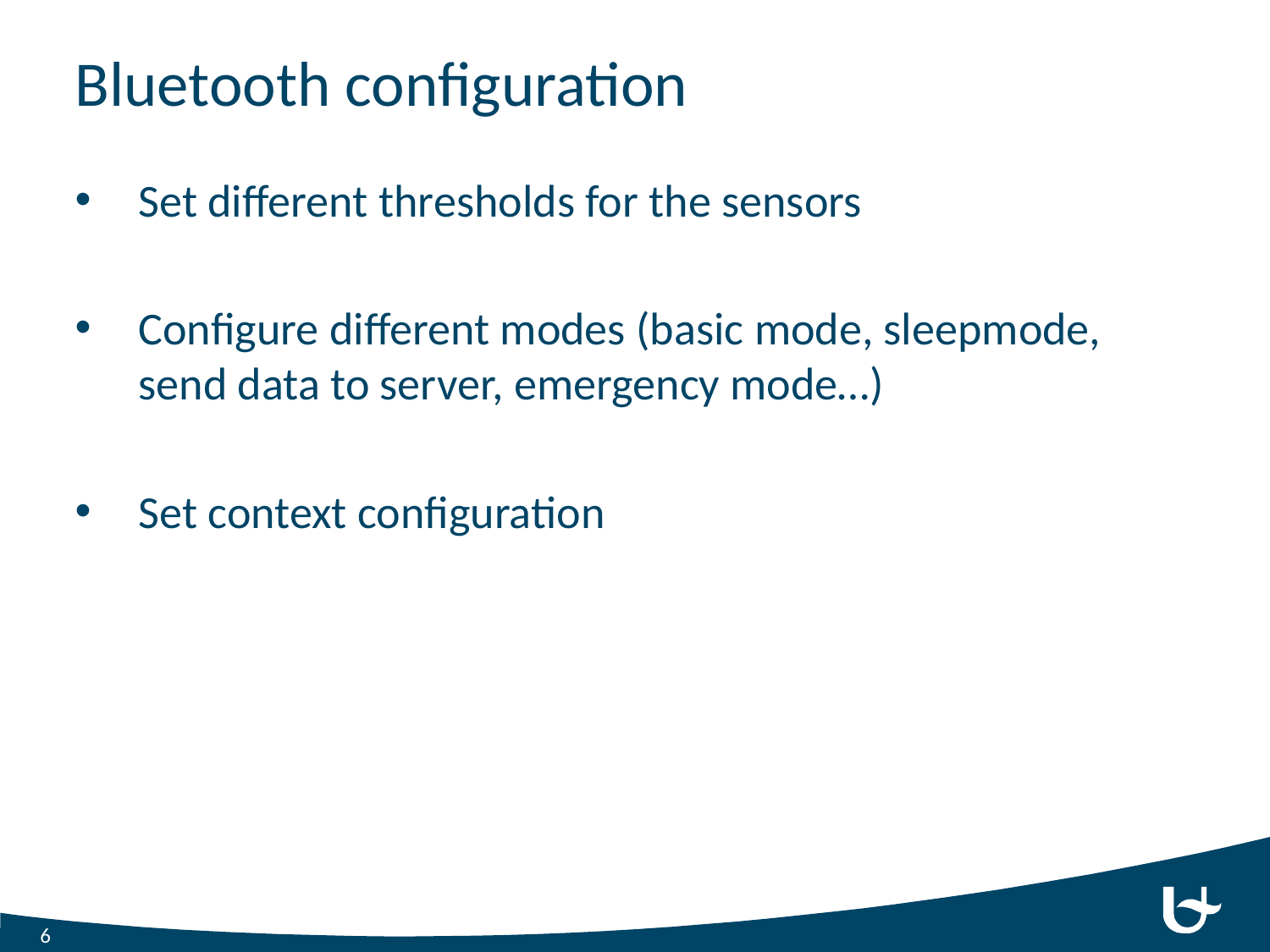

# Bluetooth configuration
Set different thresholds for the sensors

Configure different modes (basic mode, sleepmode, send data to server, emergency mode…)

Set context configuration
6